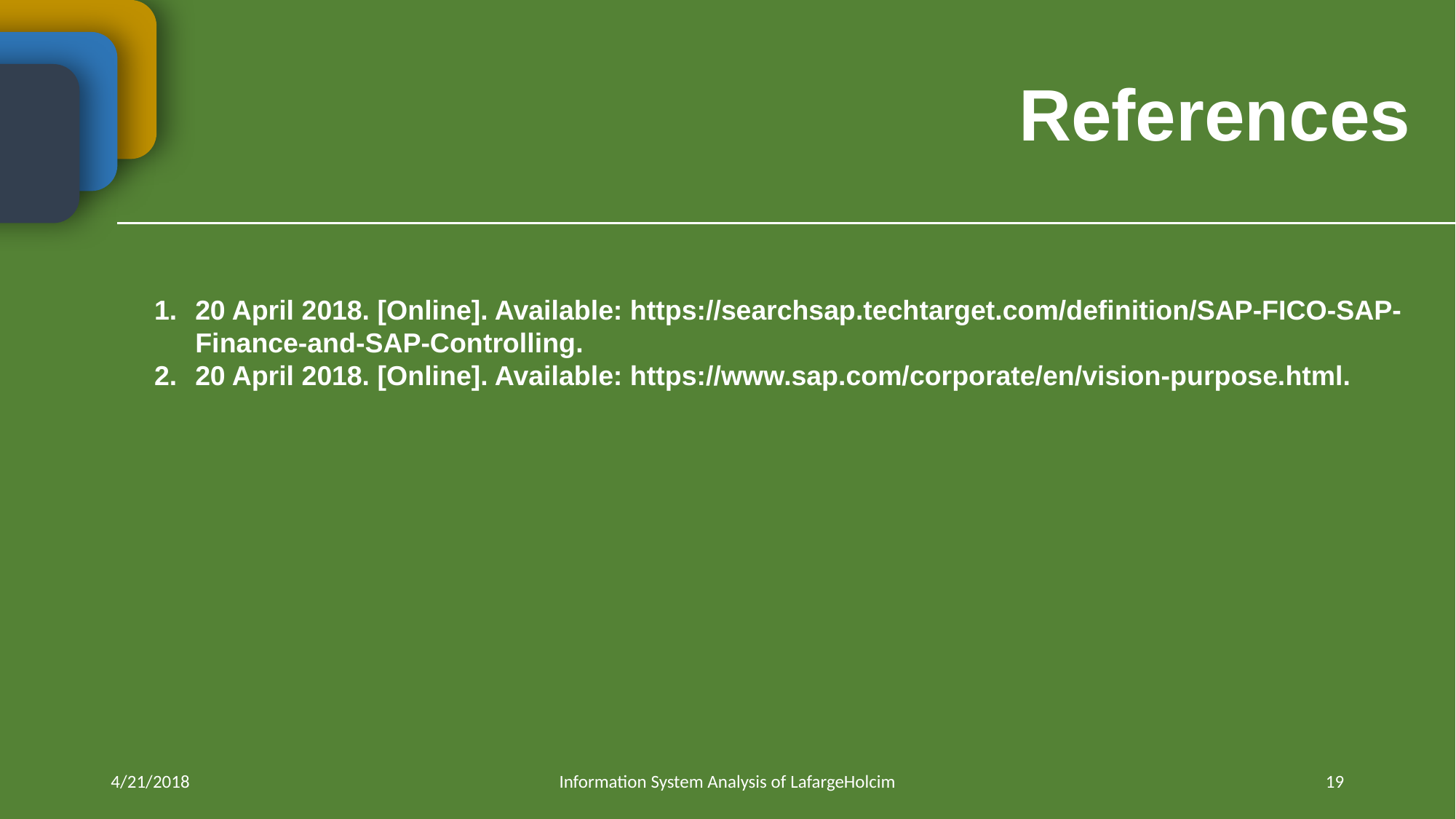

References

20 April 2018. [Online]. Available: https://searchsap.techtarget.com/definition/SAP-FICO-SAP-Finance-and-SAP-Controlling.
20 April 2018. [Online]. Available: https://www.sap.com/corporate/en/vision-purpose.html.
4/21/2018
Information System Analysis of LafargeHolcim
19